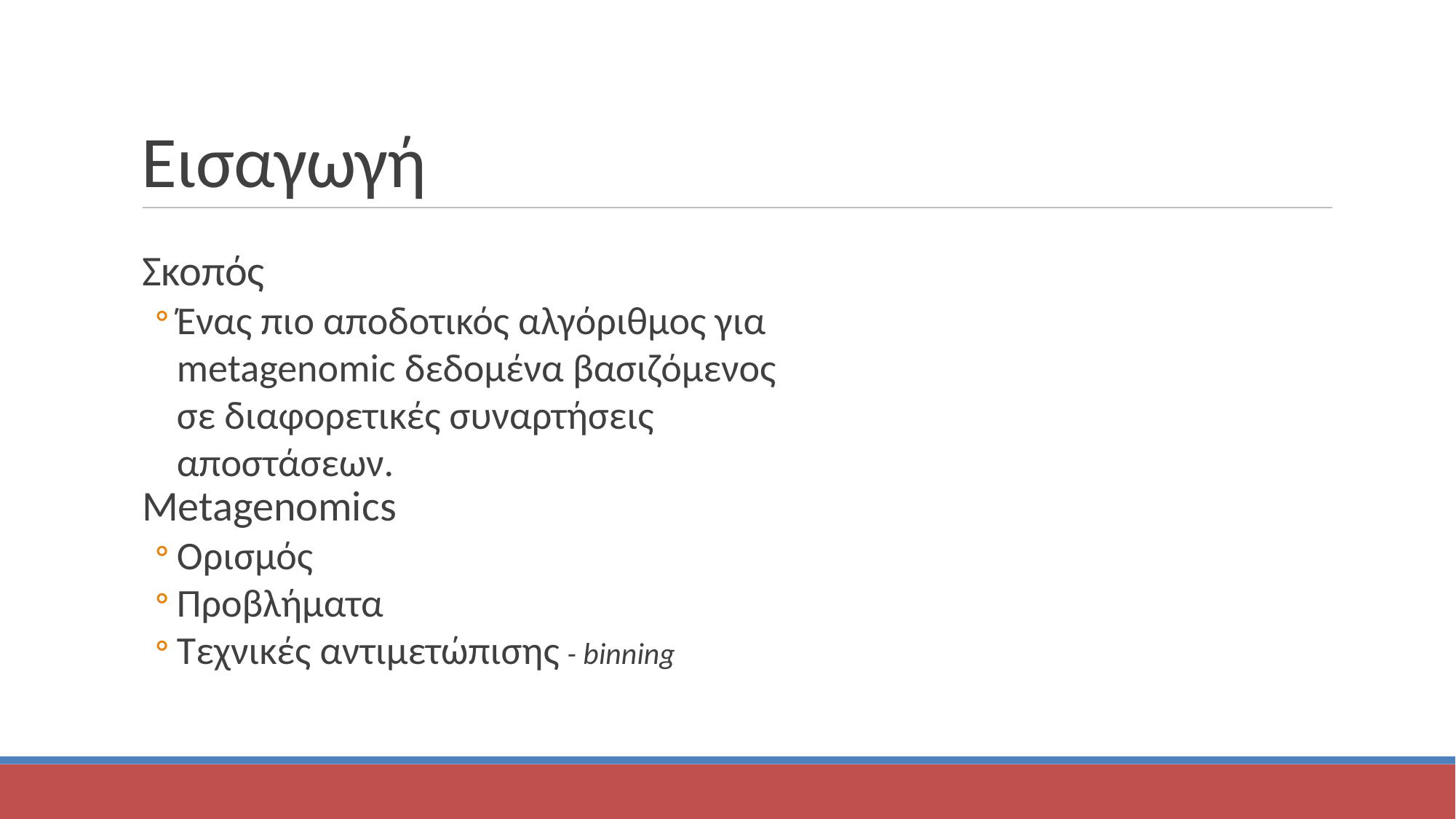

Εισαγωγή
Σκοπός
Ένας πιο αποδοτικός αλγόριθμος για metagenomic δεδομένα βασιζόμενος σε διαφορετικές συναρτήσεις αποστάσεων.
Metagenomics
Ορισμός
Προβλήματα
Τεχνικές αντιμετώπισης - binning